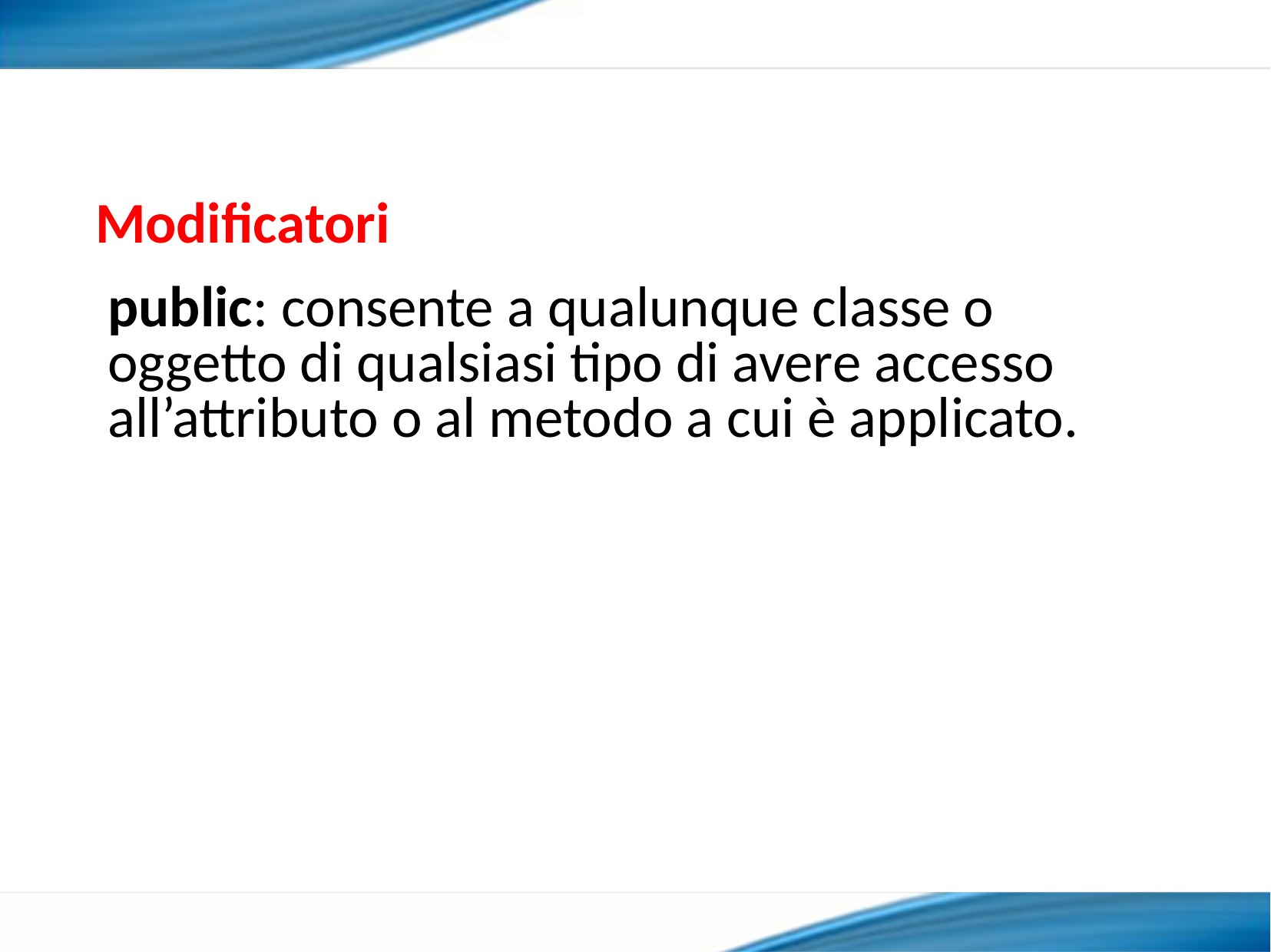

Modificatori
public: consente a qualunque classe o oggetto di qualsiasi tipo di avere accesso all’attributo o al metodo a cui è applicato.